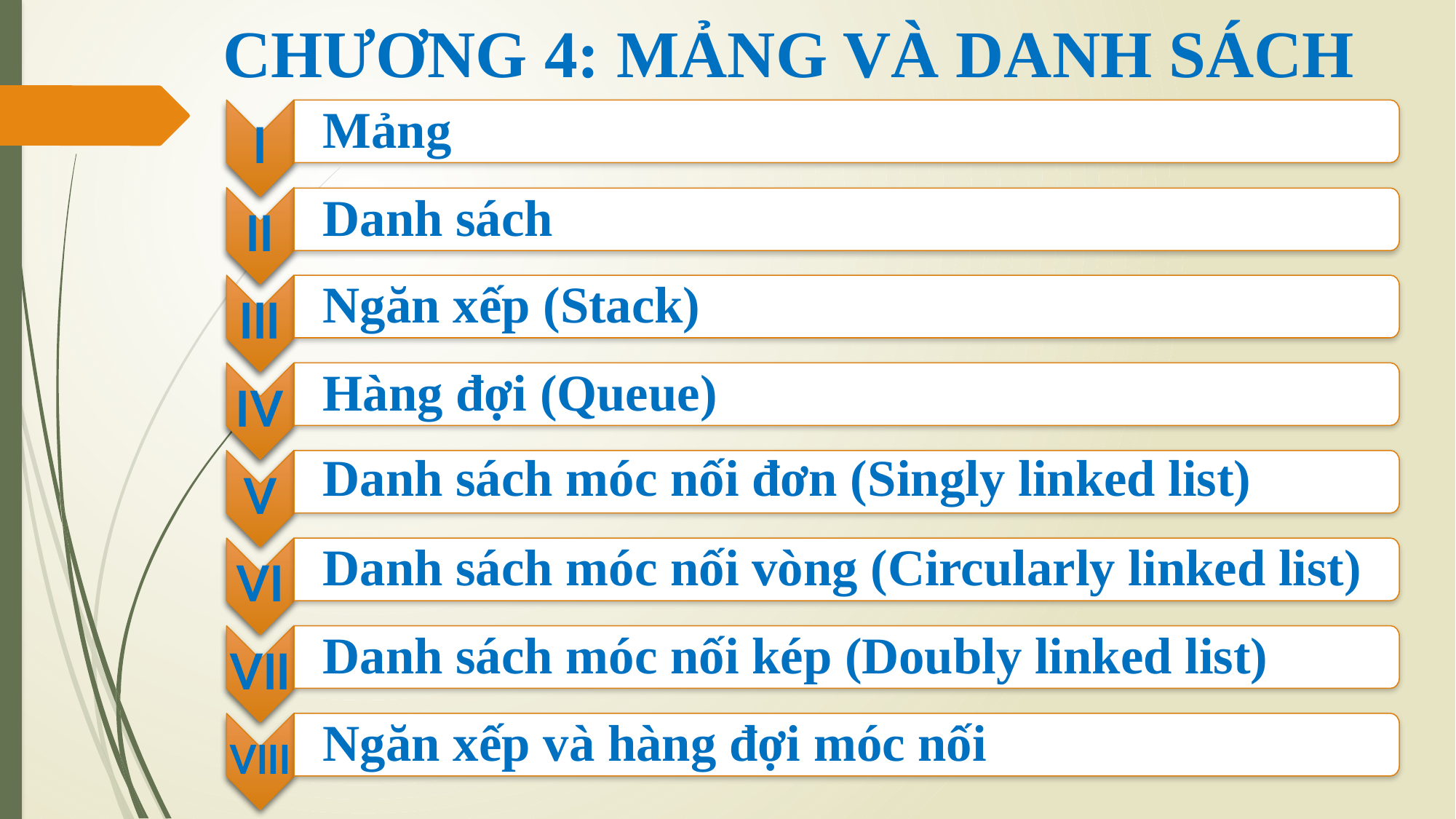

# CHƯƠNG 4: MẢNG VÀ DANH SÁCH
I
Mảng
II
Danh sách
III
Ngăn xếp (Stack)
IV
Hàng đợi (Queue)
V

Danh sách móc nối đơn (Singly linked list)

VI
Danh sách móc nối vòng (Circularly linked list)
VII
Danh sách móc nối kép (Doubly linked list)
VIII
Ngăn xếp và hàng đợi móc nối